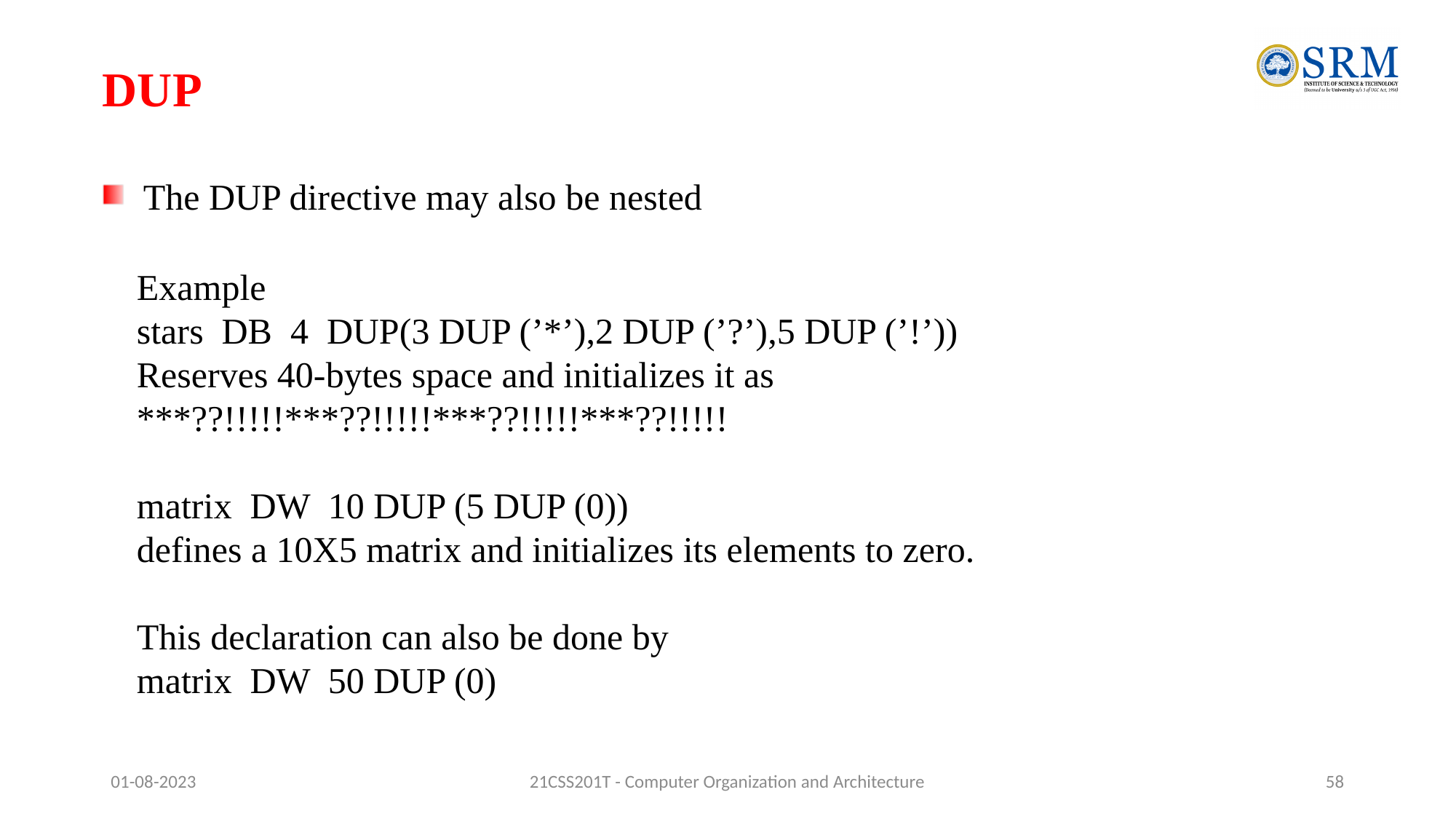

DUP

The DUP directive may also be nested
Example
stars  DB  4  DUP(3 DUP (’*’),2 DUP (’?’),5 DUP (’!’))
Reserves 40-bytes space and initializes it as
***??!!!!!***??!!!!!***??!!!!!***??!!!!!

matrix  DW  10 DUP (5 DUP (0))
defines a 10X5 matrix and initializes its elements to zero.

This declaration can also be done by
matrix  DW  50 DUP (0)
01-08-2023
21CSS201T - Computer Organization and Architecture
58